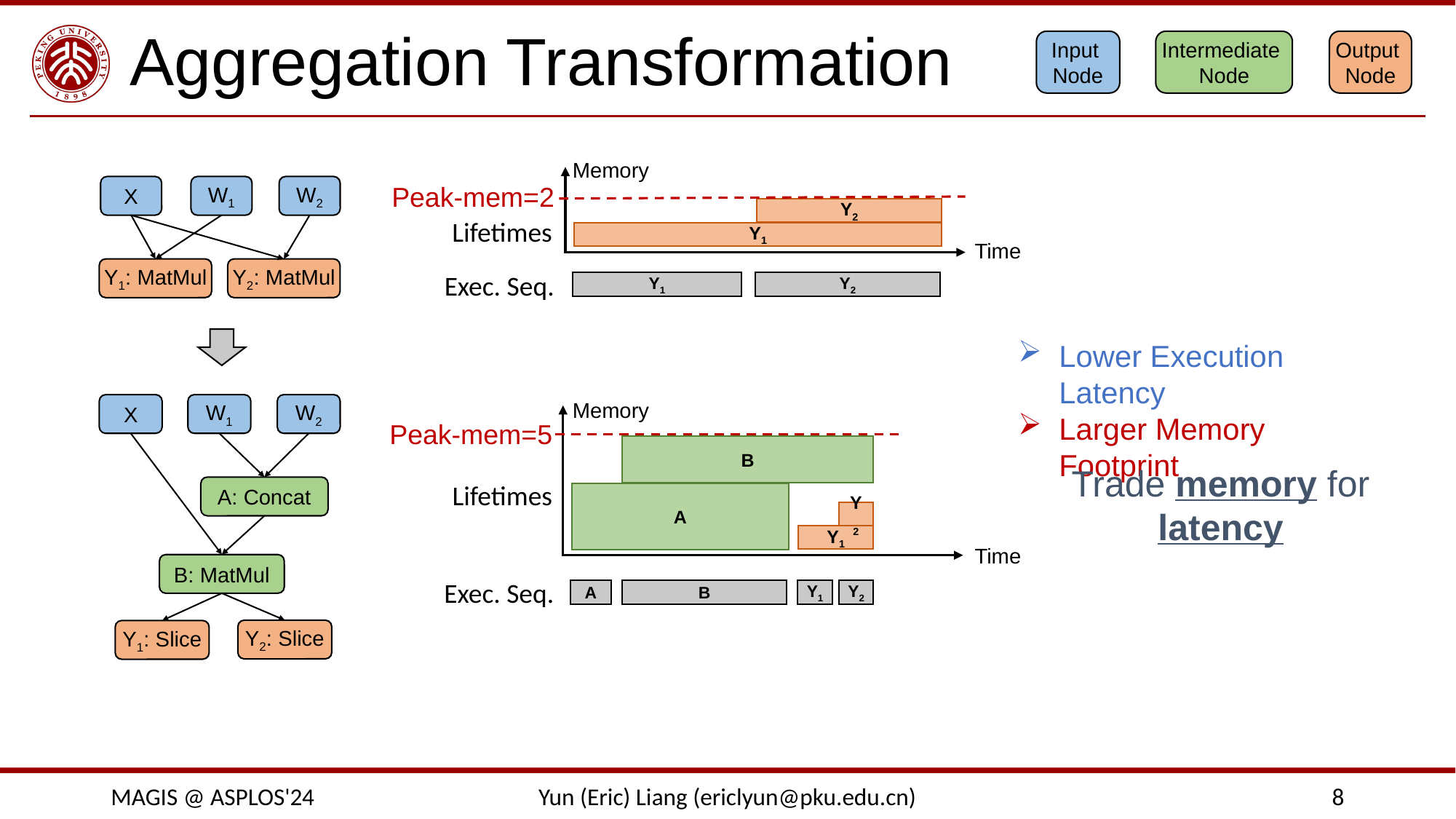

# Aggregation Transformation
Input
Node
Intermediate
Node
Output
Node
Peak-mem=2
Memory
Time
Y1
Y2
Lifetimes
Exec. Seq.
Y1
Y2
Y1: MatMul
Y2: MatMul
X
W1
W2
Y1: Slice
Y2: Slice
B: MatMul
A: Concat
X
W1
W2

Lower Execution Latency
Larger Memory Footprint
Peak-mem=5
Memory
Time
A
B
Y1
Y2
Lifetimes
Exec. Seq.
A
B
Y1
Y2
Trade memory for latency
MAGIS @ ASPLOS'24
Yun (Eric) Liang (ericlyun@pku.edu.cn)
8